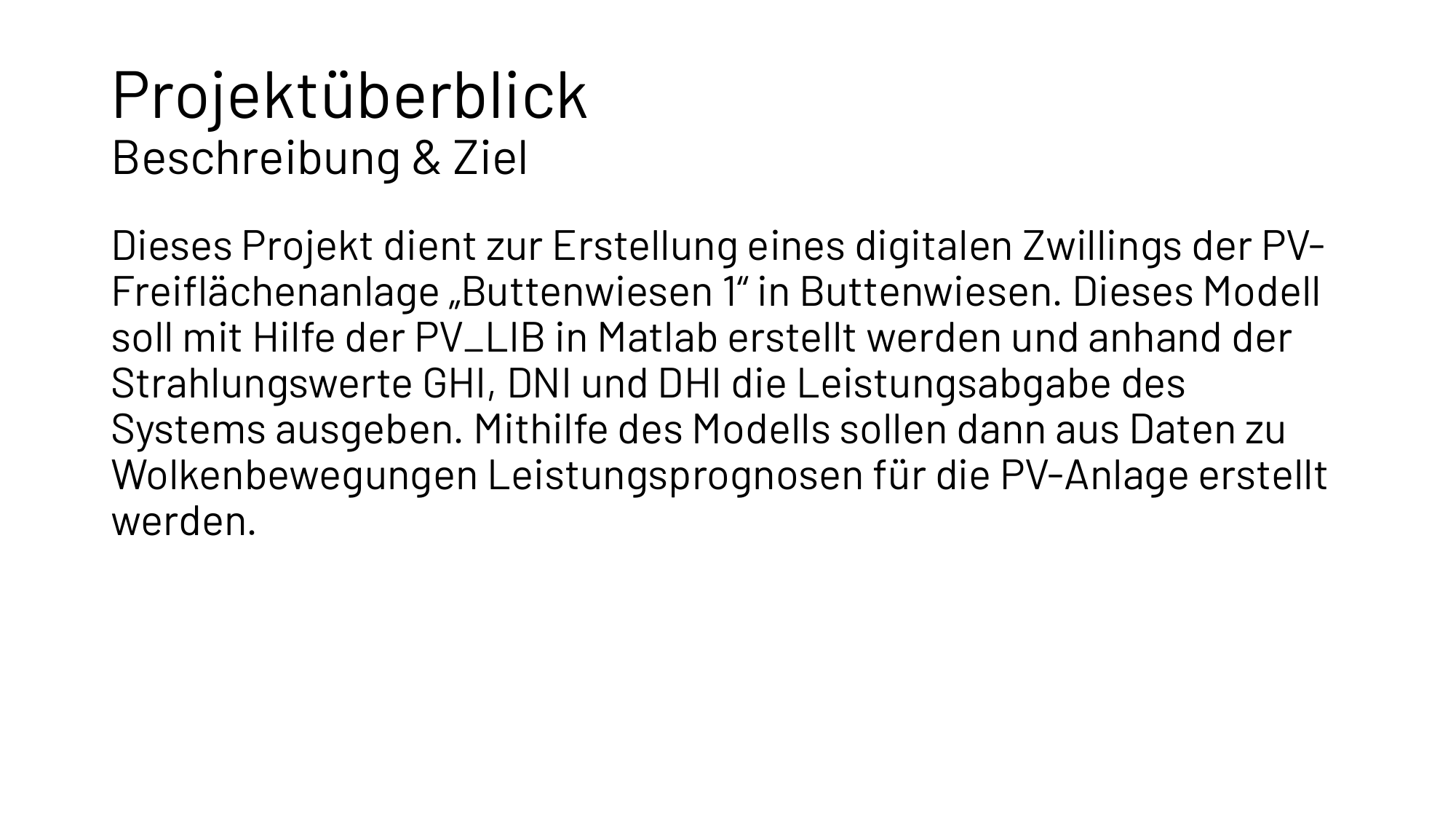

# Projektüberblick Beschreibung & Ziel
Dieses Projekt dient zur Erstellung eines digitalen Zwillings der PV-Freiflächenanlage „Buttenwiesen 1“ in Buttenwiesen. Dieses Modell soll mit Hilfe der PV_LIB in Matlab erstellt werden und anhand der Strahlungswerte GHI, DNI und DHI die Leistungsabgabe des Systems ausgeben. Mithilfe des Modells sollen dann aus Daten zu Wolkenbewegungen Leistungsprognosen für die PV-Anlage erstellt werden.